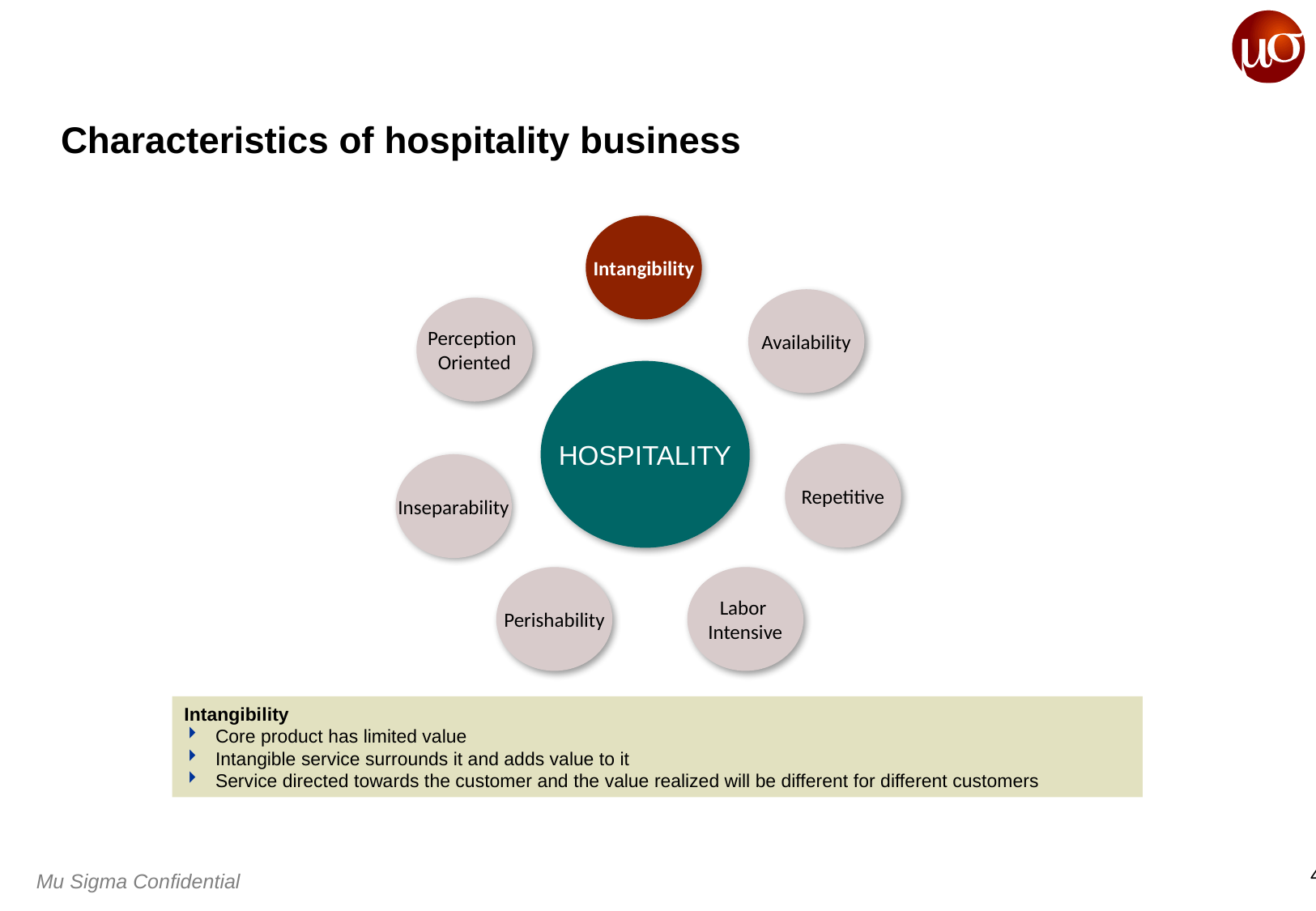

# Characteristics of hospitality business
Intangibility
Availability
Perception
Oriented
HOSPITALITY
Repetitive
Inseparability
Perishability
Labor
Intensive
Intangibility
Core product has limited value
Intangible service surrounds it and adds value to it
Service directed towards the customer and the value realized will be different for different customers